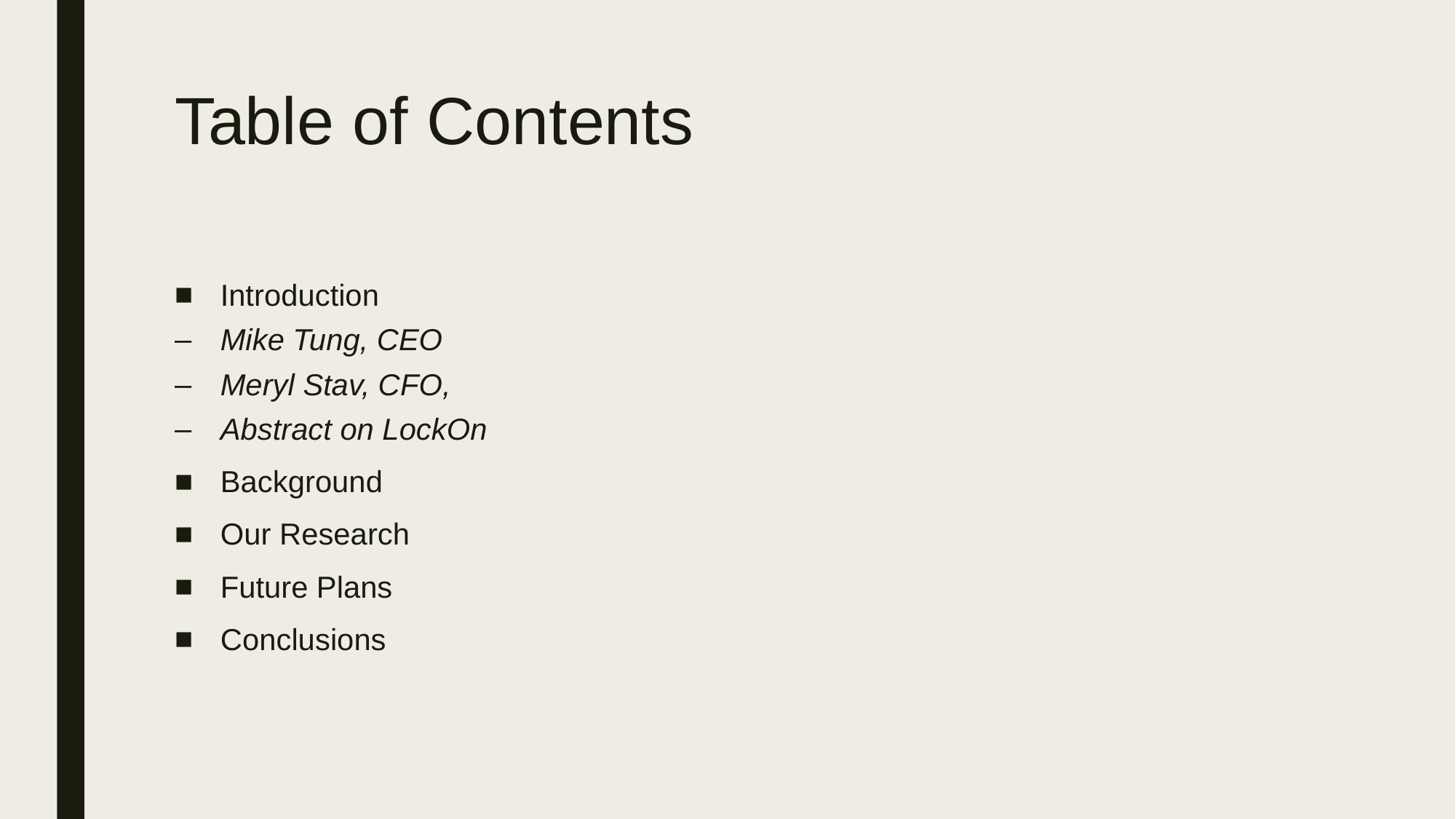

# Table of Contents
Introduction
Mike Tung, CEO
Meryl Stav, CFO,
Abstract on LockOn
Background
Our Research
Future Plans
Conclusions